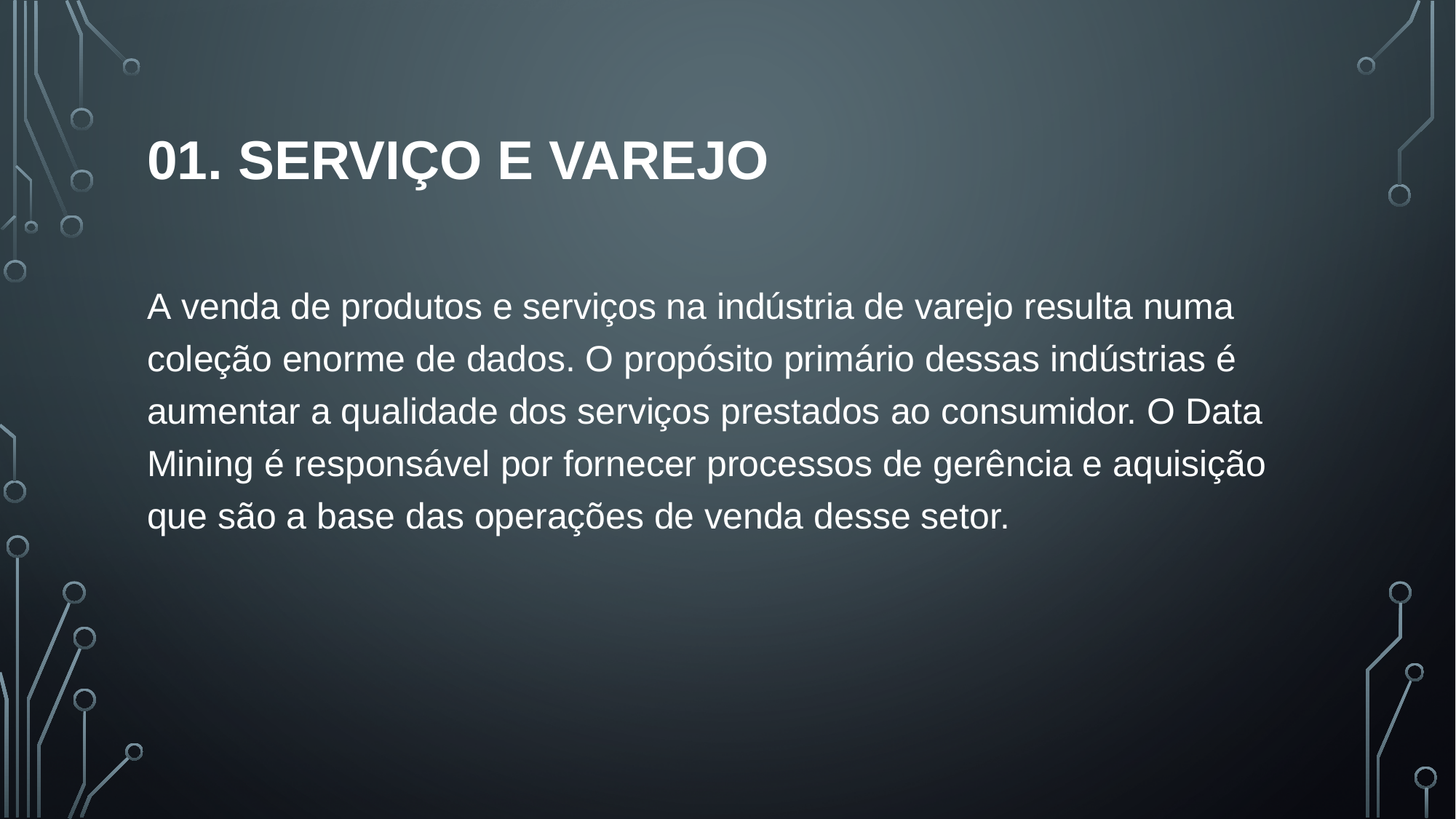

# 01. Serviço e varejo
A venda de produtos e serviços na indústria de varejo resulta numa coleção enorme de dados. O propósito primário dessas indústrias é aumentar a qualidade dos serviços prestados ao consumidor. O Data Mining é responsável por fornecer processos de gerência e aquisição que são a base das operações de venda desse setor.